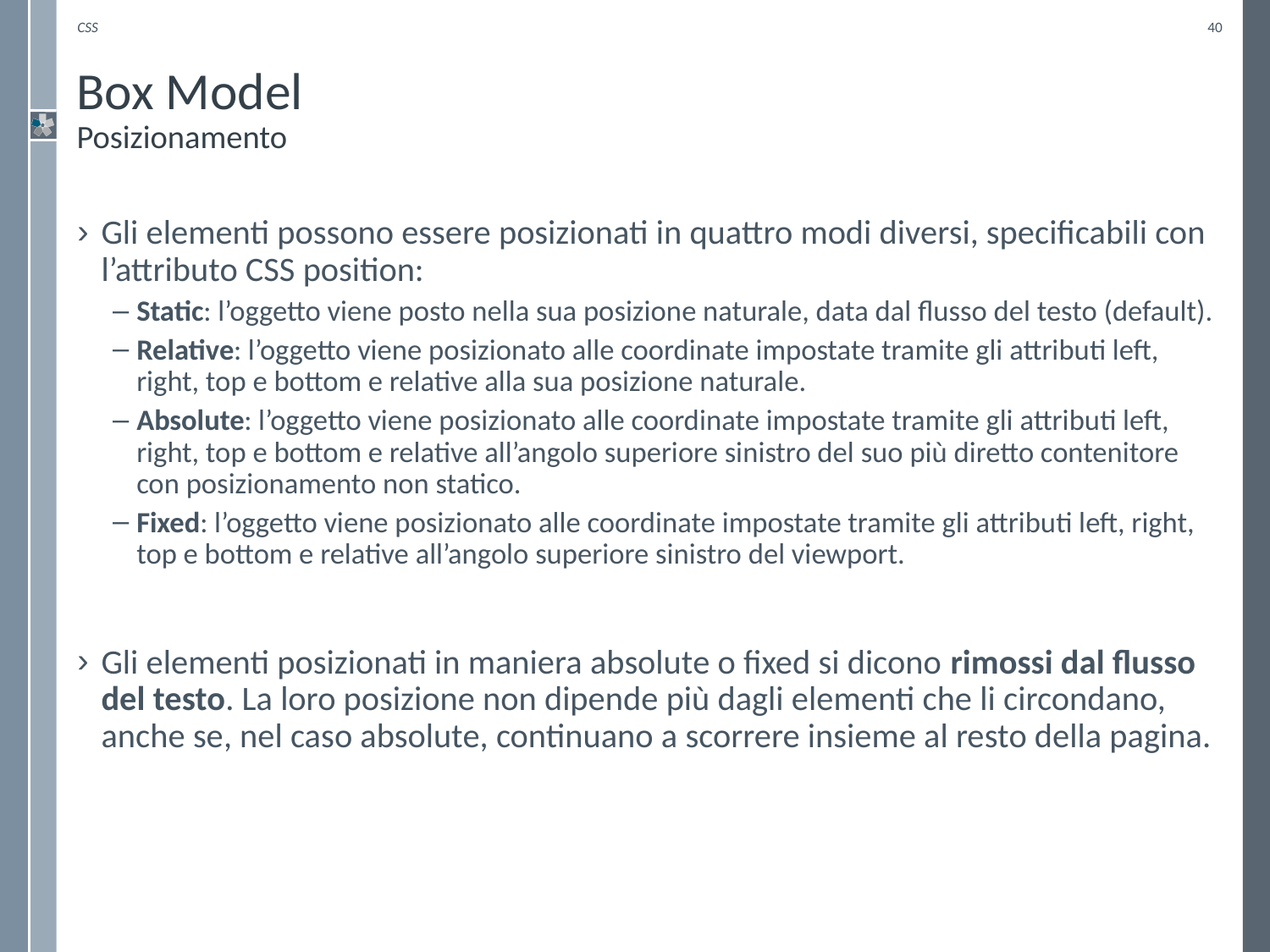

CSS
40
# Box Model Posizionamento
Gli elementi possono essere posizionati in quattro modi diversi, specificabili con l’attributo CSS position:
Static: l’oggetto viene posto nella sua posizione naturale, data dal flusso del testo (default).
Relative: l’oggetto viene posizionato alle coordinate impostate tramite gli attributi left, right, top e bottom e relative alla sua posizione naturale.
Absolute: l’oggetto viene posizionato alle coordinate impostate tramite gli attributi left, right, top e bottom e relative all’angolo superiore sinistro del suo più diretto contenitore con posizionamento non statico.
Fixed: l’oggetto viene posizionato alle coordinate impostate tramite gli attributi left, right, top e bottom e relative all’angolo superiore sinistro del viewport.

Gli elementi posizionati in maniera absolute o fixed si dicono rimossi dal flusso del testo. La loro posizione non dipende più dagli elementi che li circondano, anche se, nel caso absolute, continuano a scorrere insieme al resto della pagina.